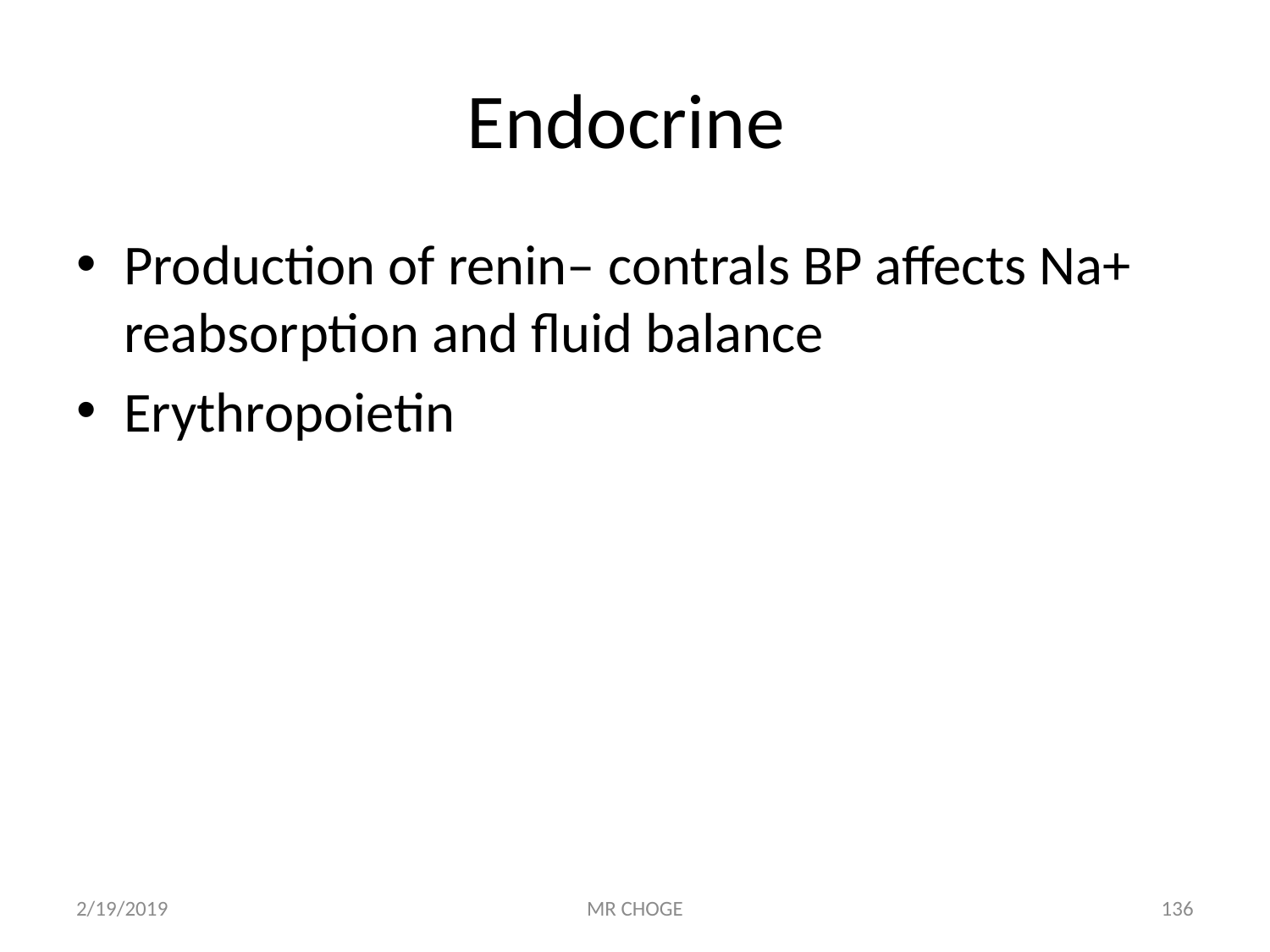

# Endocrine
Production of renin– contrals BP affects Na+ reabsorption and fluid balance
Erythropoietin
2/19/2019
MR CHOGE
136